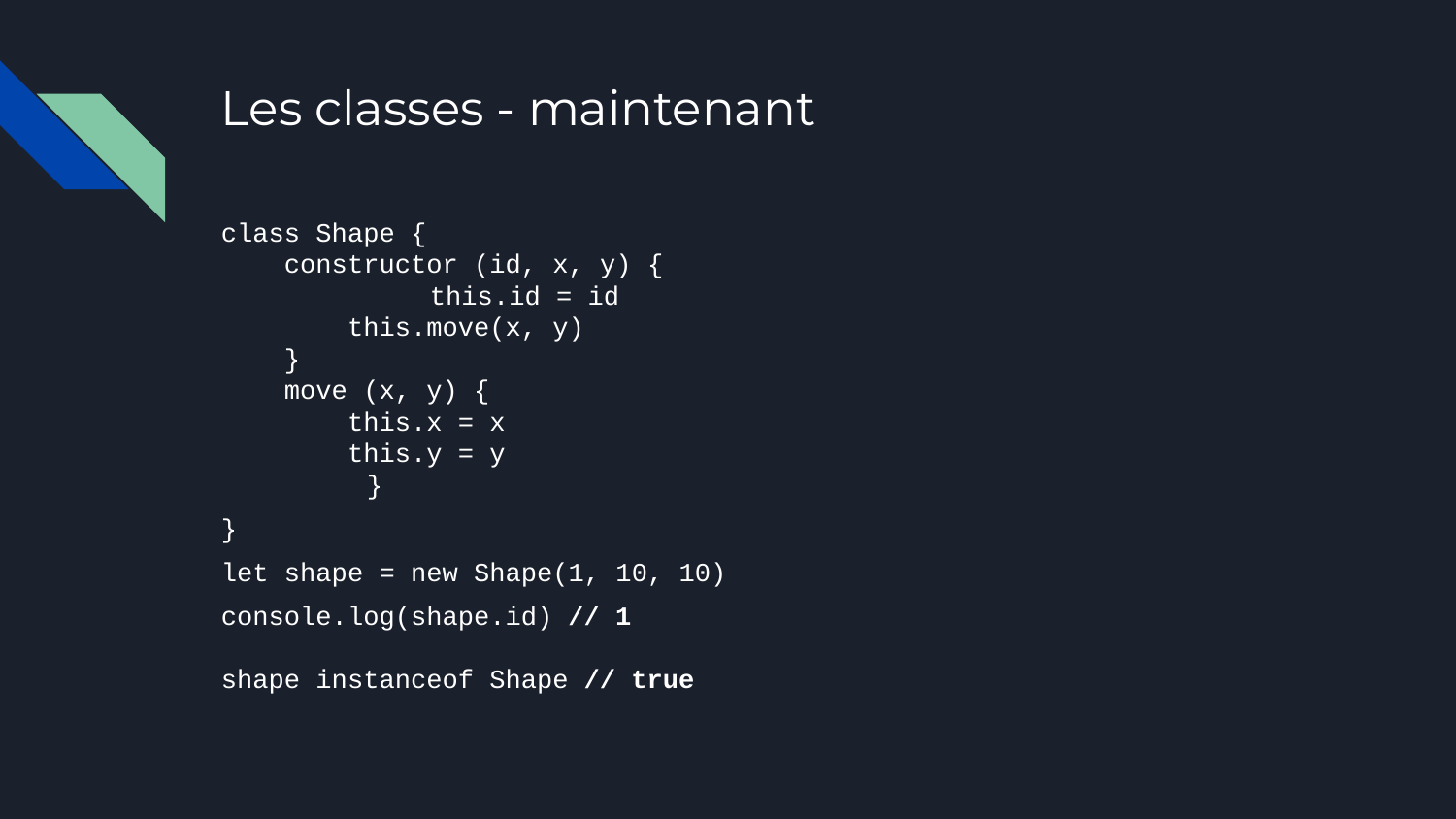

# Les classes - maintenant
class Shape {
    constructor (id, x, y) {
	    this.id = id
        this.move(x, y)
    }
    move (x, y) {
        this.x = x
        this.y = y
	}
}
let shape = new Shape(1, 10, 10)
console.log(shape.id) // 1
shape instanceof Shape // true